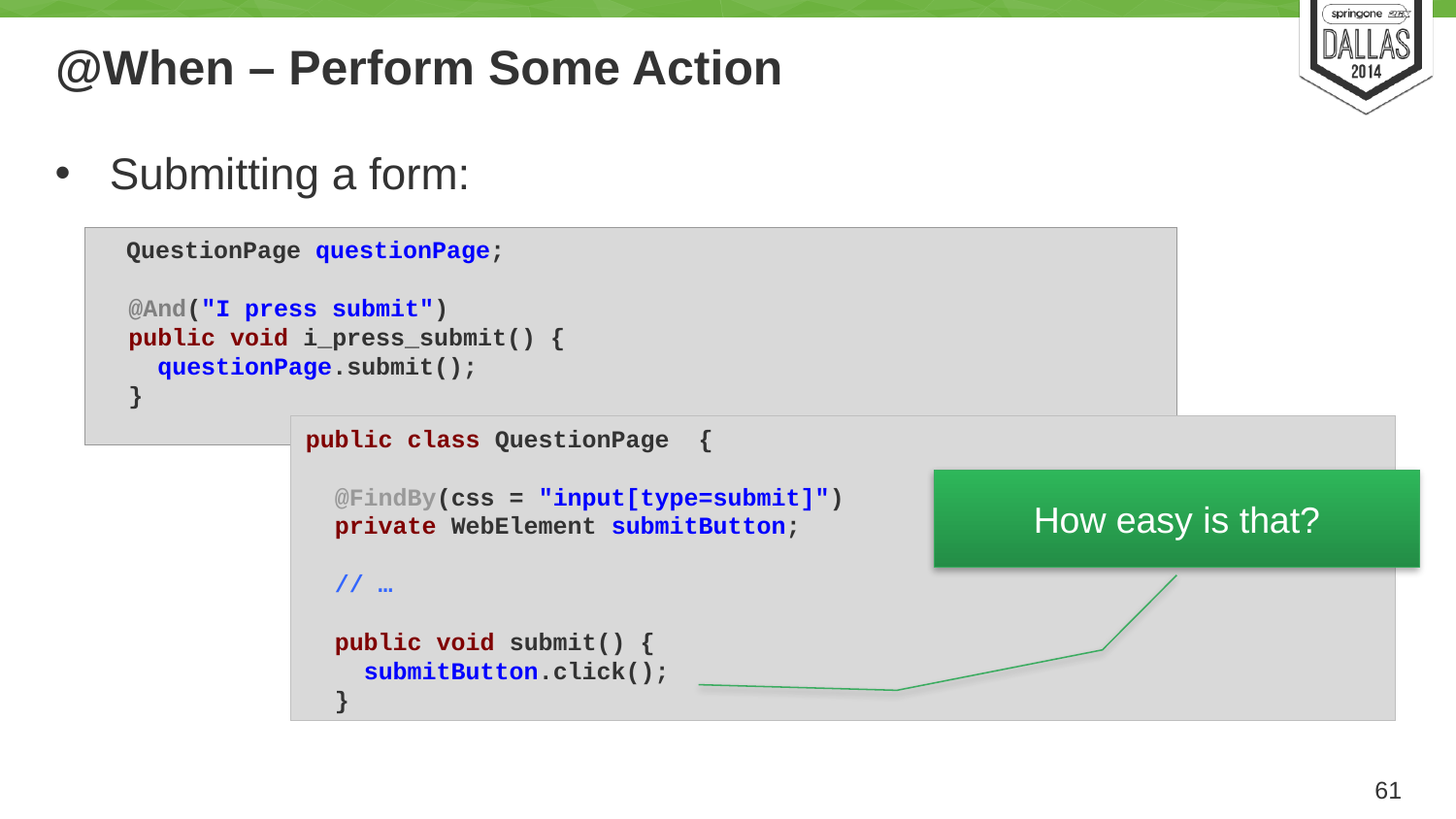

# @When – Perform Some Action
Submitting a form:
    QuestionPage questionPage;

  @And("I press submit")
  public void i_press_submit() {
    questionPage.submit();
  }

public class QuestionPage  {

  @FindBy(css = "input[type=submit]")
  private WebElement submitButton;

  // …

  public void submit() {
    submitButton.click();
  }
How easy is that?
61